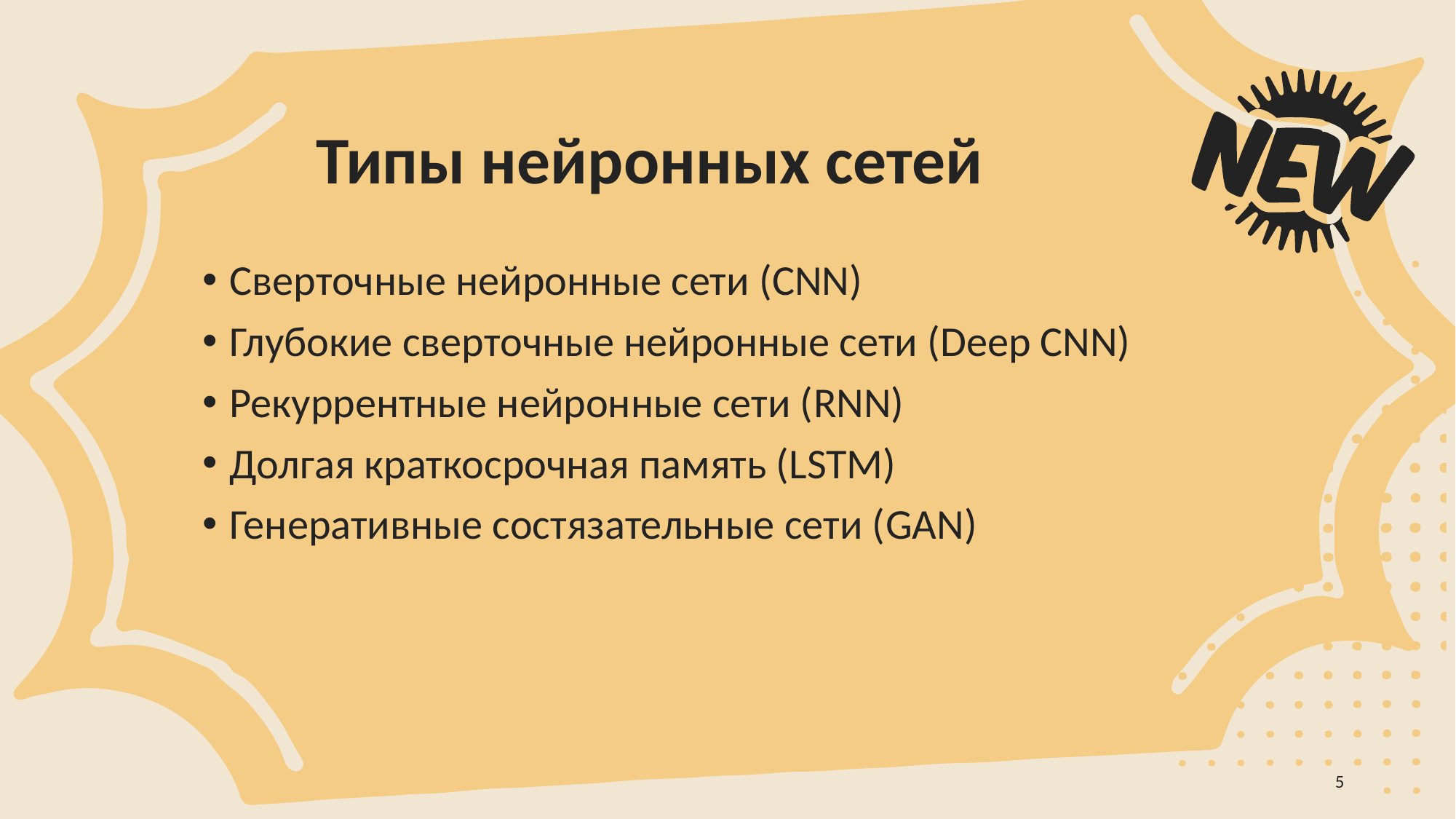

# Типы нейронных сетей
Сверточные нейронные сети (CNN)
Глубокие сверточные нейронные сети (Deep CNN)
Рекуррентные нейронные сети (RNN)
Долгая краткосрочная память (LSTM)
Генеративные состязательные сети (GAN)

5